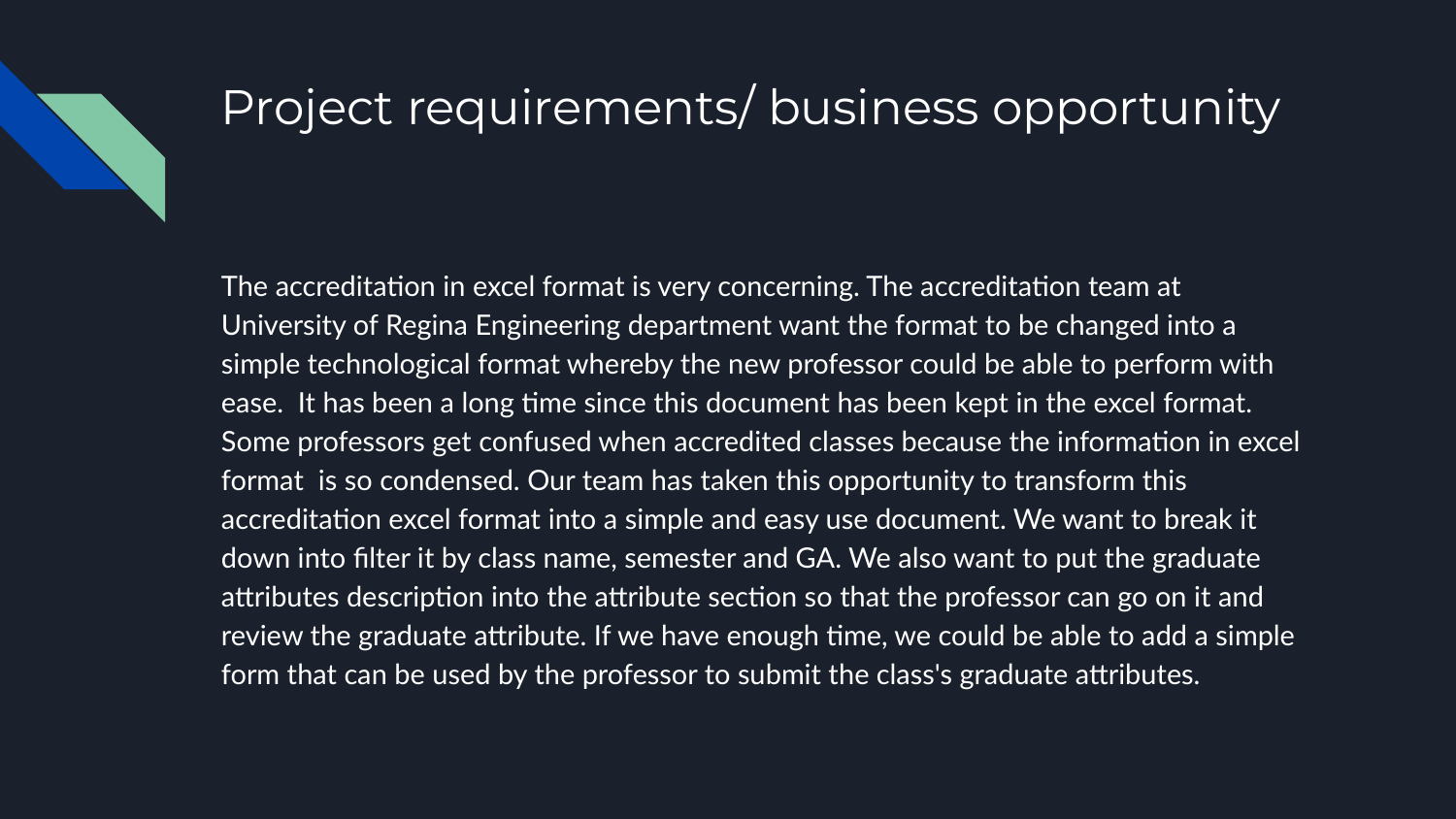

# Project requirements/ business opportunity
The accreditation in excel format is very concerning. The accreditation team at University of Regina Engineering department want the format to be changed into a simple technological format whereby the new professor could be able to perform with ease.  It has been a long time since this document has been kept in the excel format. Some professors get confused when accredited classes because the information in excel format  is so condensed. Our team has taken this opportunity to transform this accreditation excel format into a simple and easy use document. We want to break it down into filter it by class name, semester and GA. We also want to put the graduate attributes description into the attribute section so that the professor can go on it and review the graduate attribute. If we have enough time, we could be able to add a simple form that can be used by the professor to submit the class's graduate attributes.